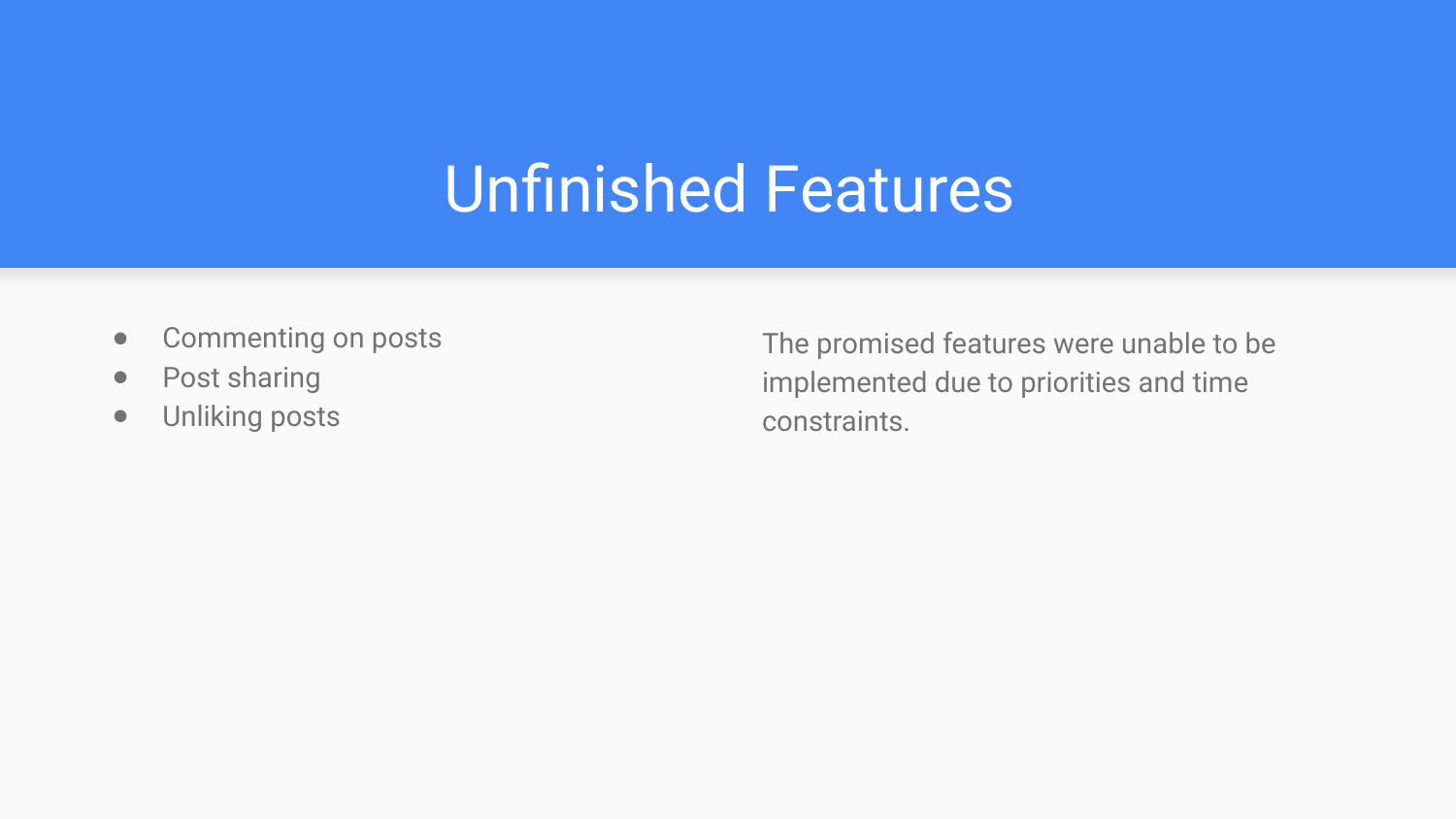

# Unfinished Features
Commenting on posts
Post sharing
Unliking posts

The promised features were unable to be implemented due to priorities and time constraints.